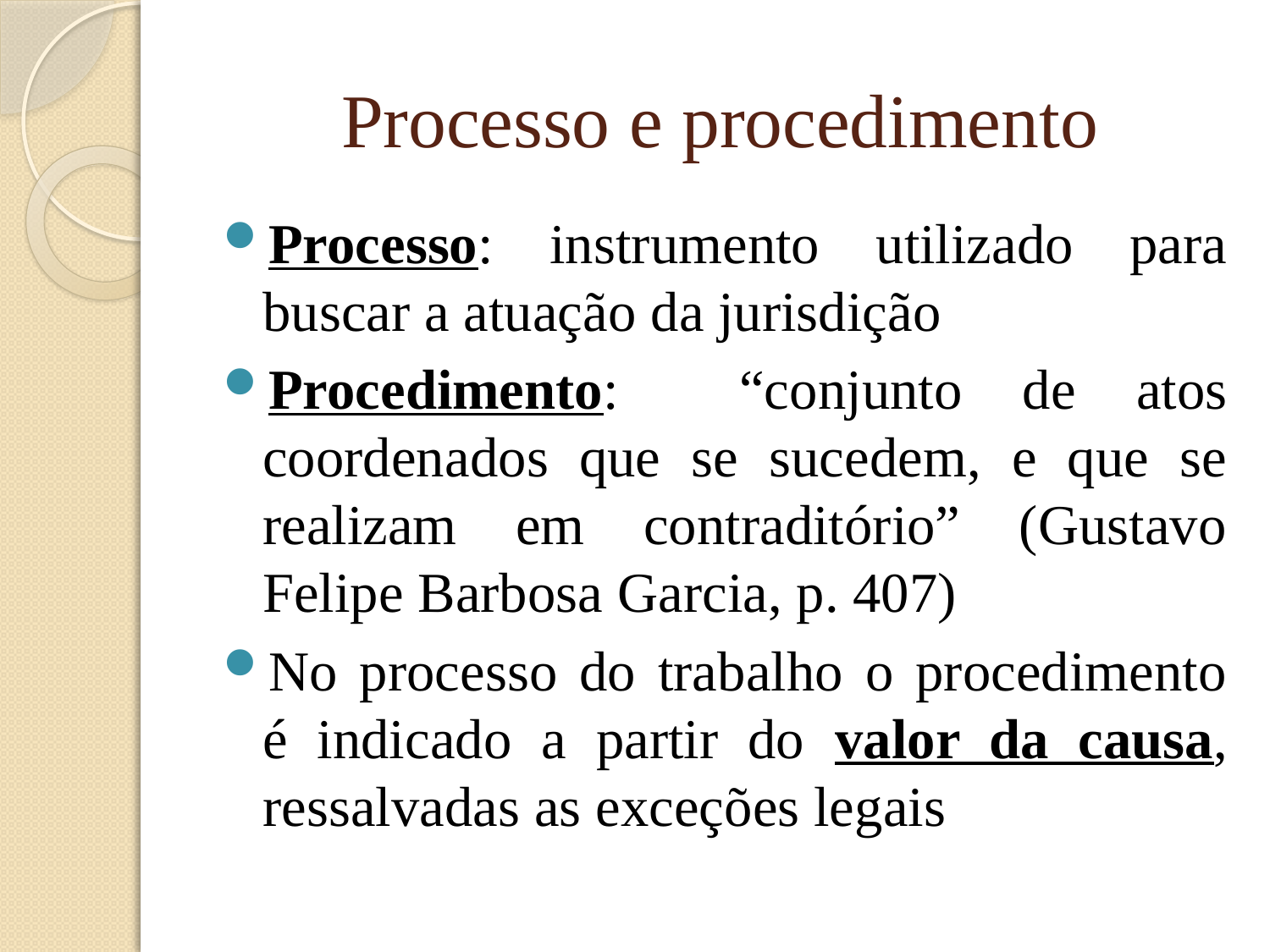

# Processo e procedimento
Processo: instrumento utilizado para buscar a atuação da jurisdição
Procedimento:  “conjunto de atos coordenados que se sucedem, e que se realizam em contraditório” (Gustavo Felipe Barbosa Garcia, p. 407)
No processo do trabalho o procedimento é indicado a partir do valor da causa, ressalvadas as exceções legais